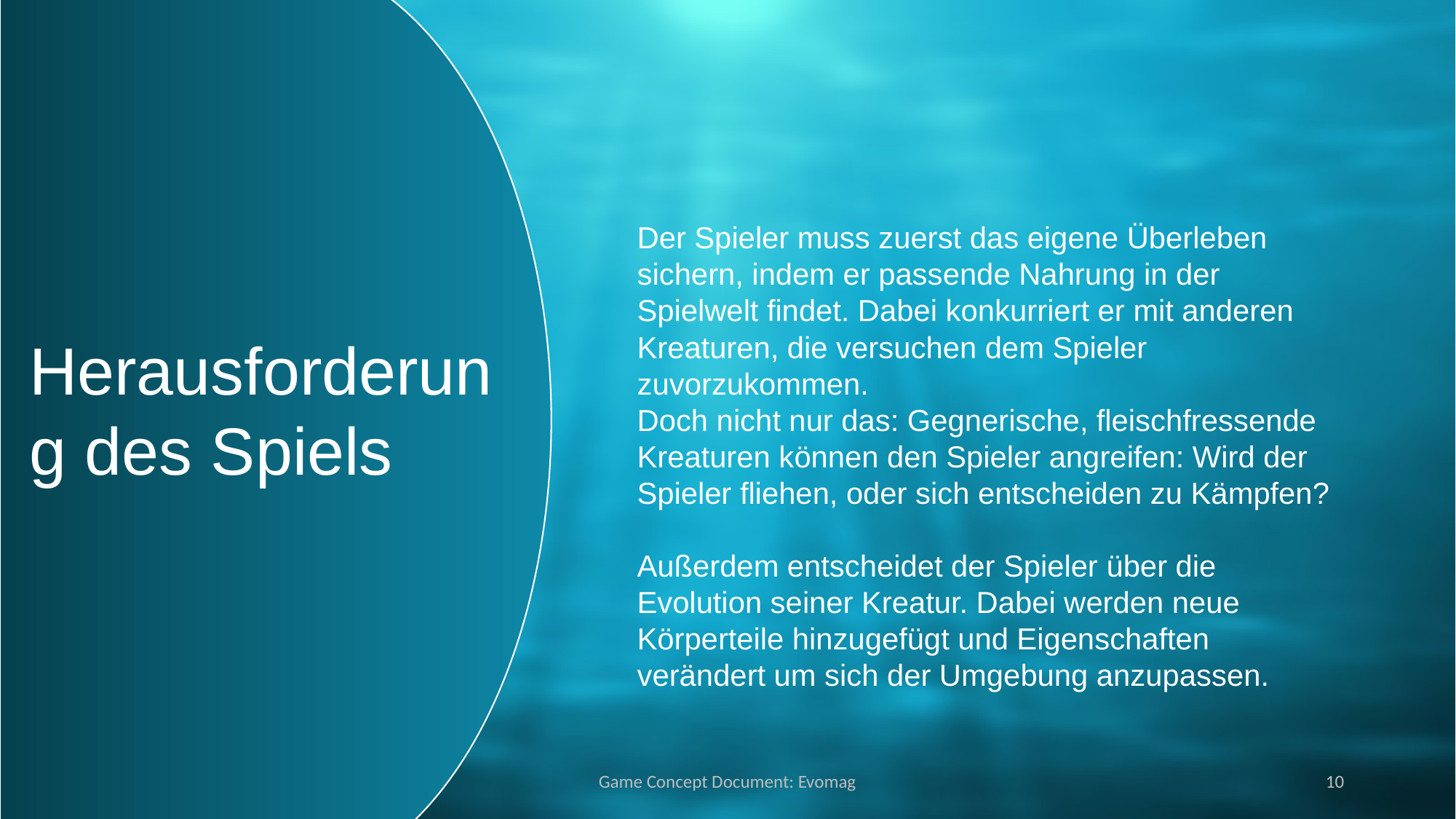

Der Spieler muss zuerst das eigene Überleben sichern, indem er passende Nahrung in der Spielwelt findet. Dabei konkurriert er mit anderen Kreaturen, die versuchen dem Spieler zuvorzukommen.
Doch nicht nur das: Gegnerische, fleischfressende Kreaturen können den Spieler angreifen: Wird der Spieler fliehen, oder sich entscheiden zu Kämpfen?

Außerdem entscheidet der Spieler über die Evolution seiner Kreatur. Dabei werden neue Körperteile hinzugefügt und Eigenschaften verändert um sich der Umgebung anzupassen.
Herausforderung des Spiels
05.02.2024
Game Concept Document: Evomag
10